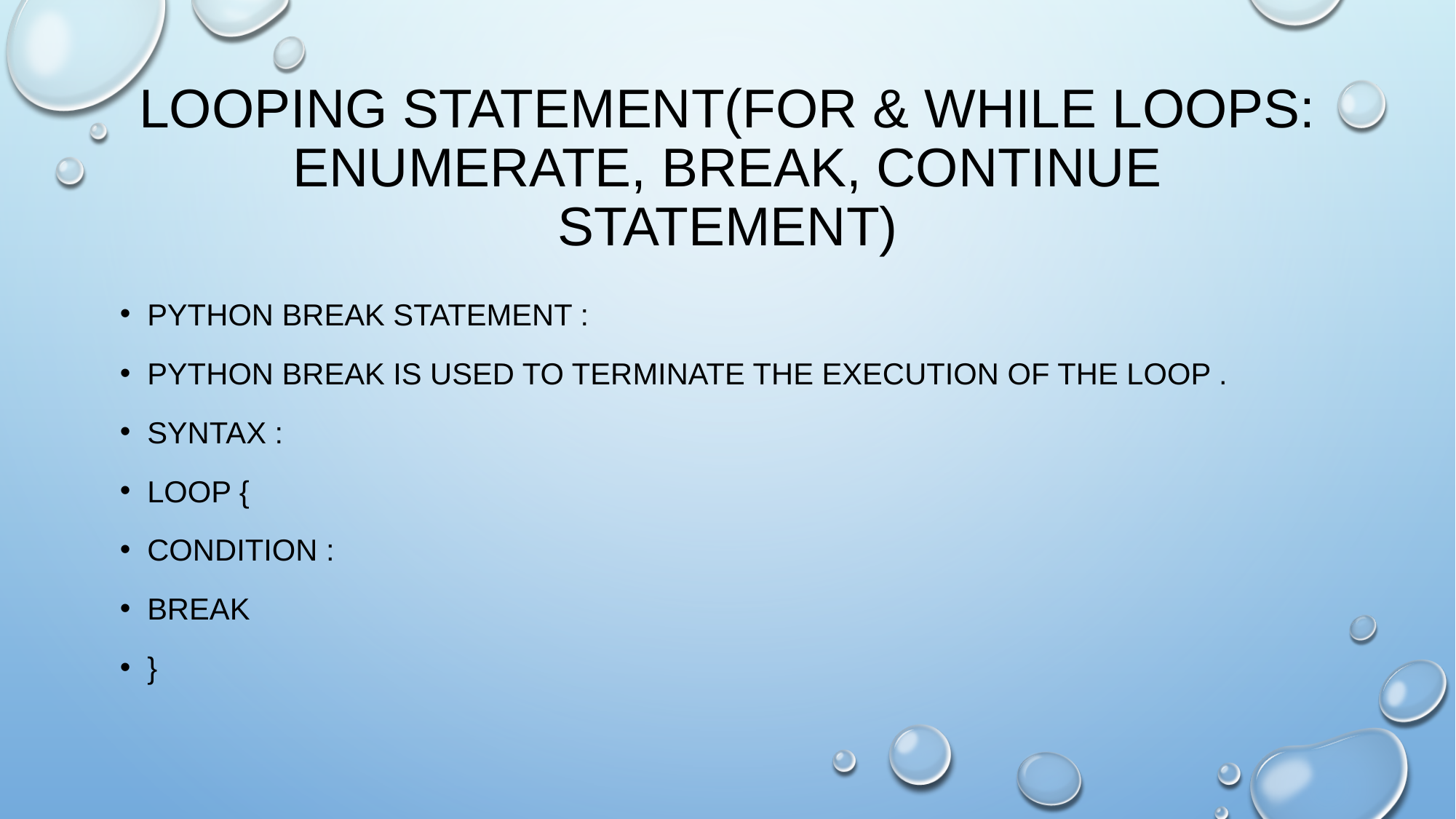

# Looping statement(for & while loops: enumerate, break, continue statement)
Python break statement :
Python break is used to terminate the execution of the loop .
Syntax :
Loop {
Condition :
Break
}